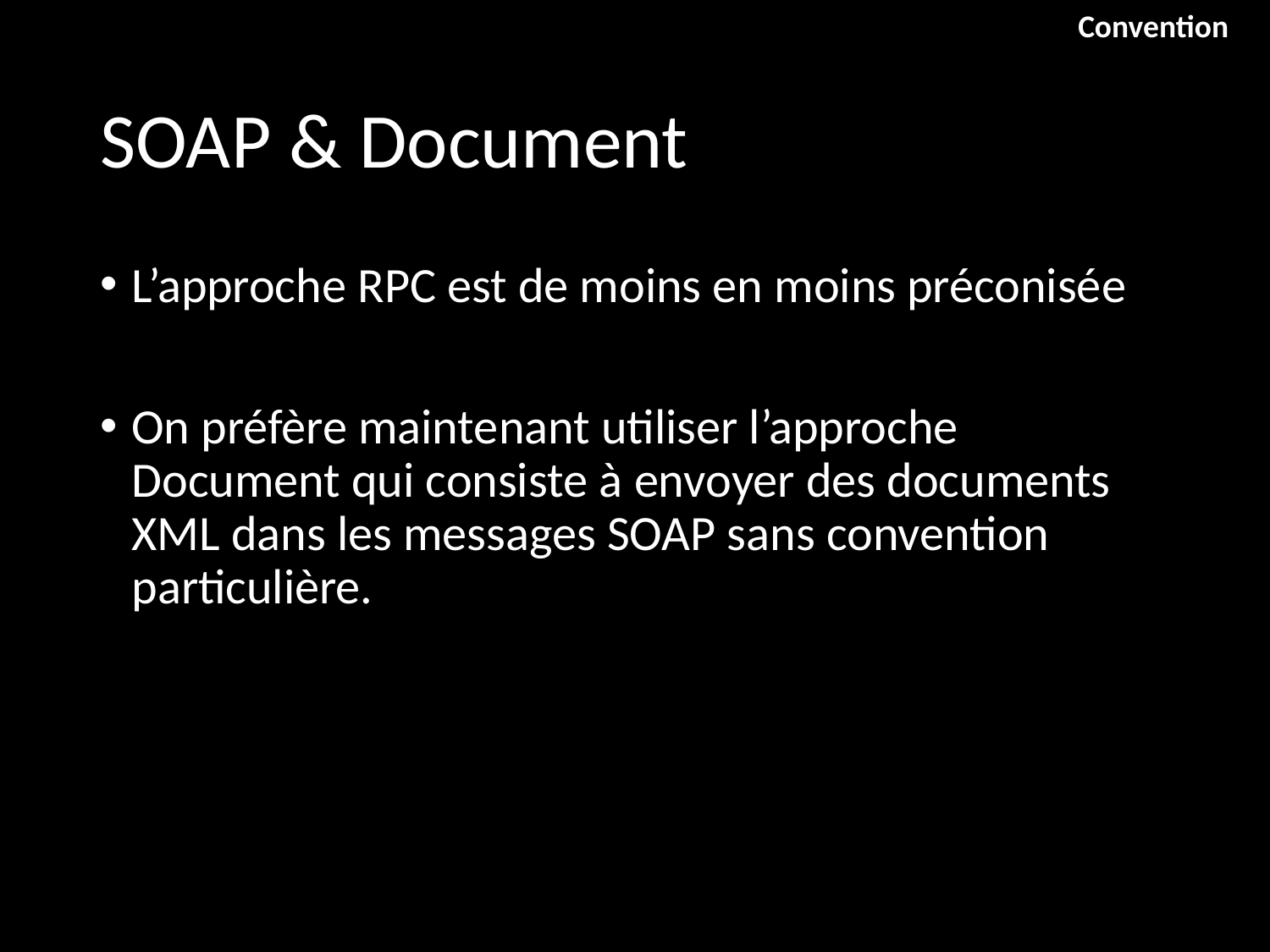

Convention
# SOAP & Document
L’approche RPC est de moins en moins préconisée

On préfère maintenant utiliser l’approche Document qui consiste à envoyer des documents XML dans les messages SOAP sans convention particulière.